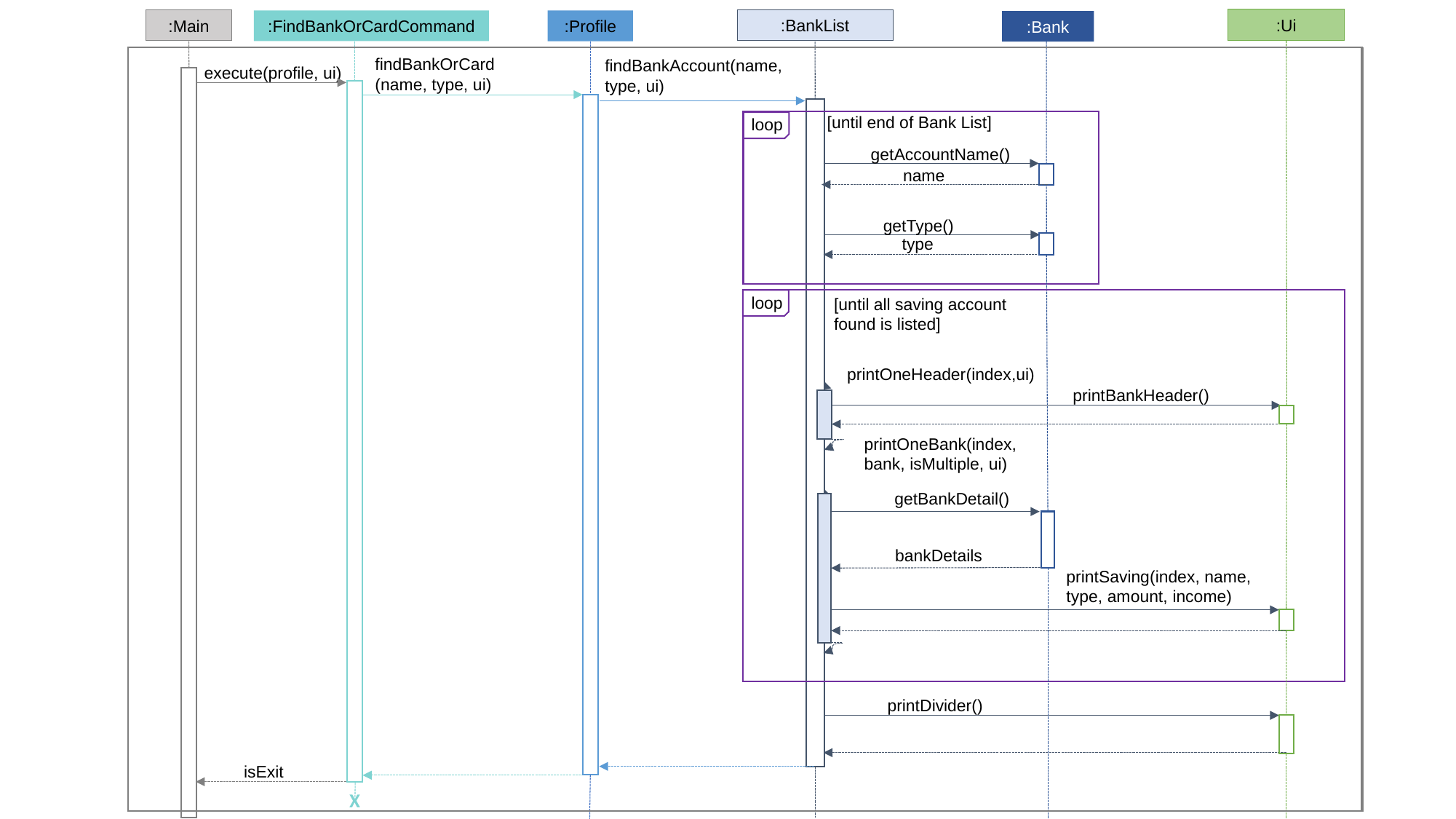

:BankList
:Ui
:Main
:FindBankOrCardCommand
:Profile
:Bank
findBankOrCard
(name, type, ui)
findBankAccount(name,
type, ui)
execute(profile, ui)

[until end of Bank List]

getAccountName()
name

getType()
type

[until all saving account
found is listed]

printOneHeader(index,ui)
printBankHeader()

printOneBank(index,
bank, isMultiple, ui)
getBankDetail()

bankDetails
printSaving(index, name,
type, amount, income)

printDivider()

isExit
X

loop
loop